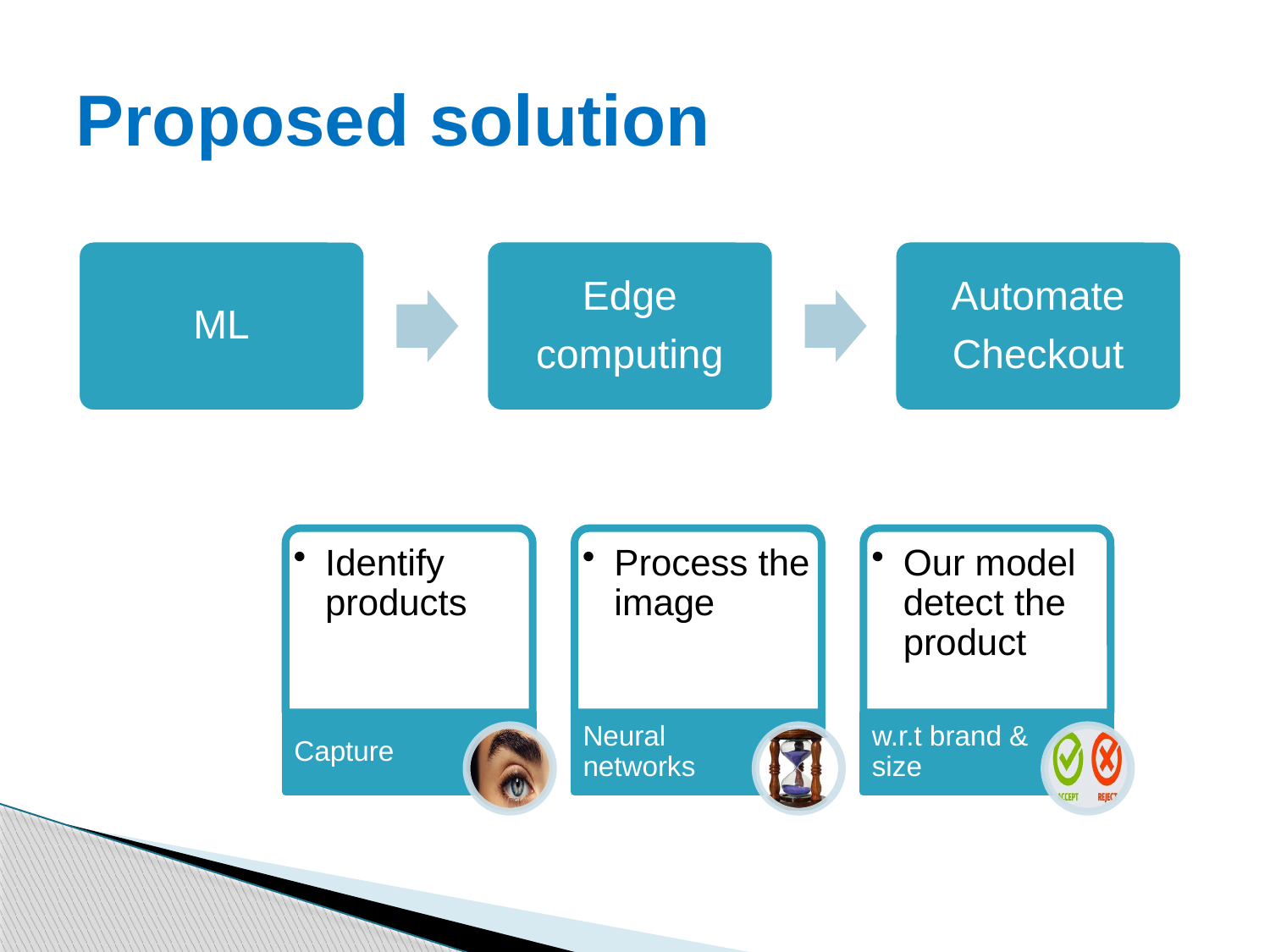

# Proposed solution

ML

Edge
computing

Automate
Checkout
Identify products
Capture
Process the image
Neural networks
Our model detect the product
w.r.t brand & size